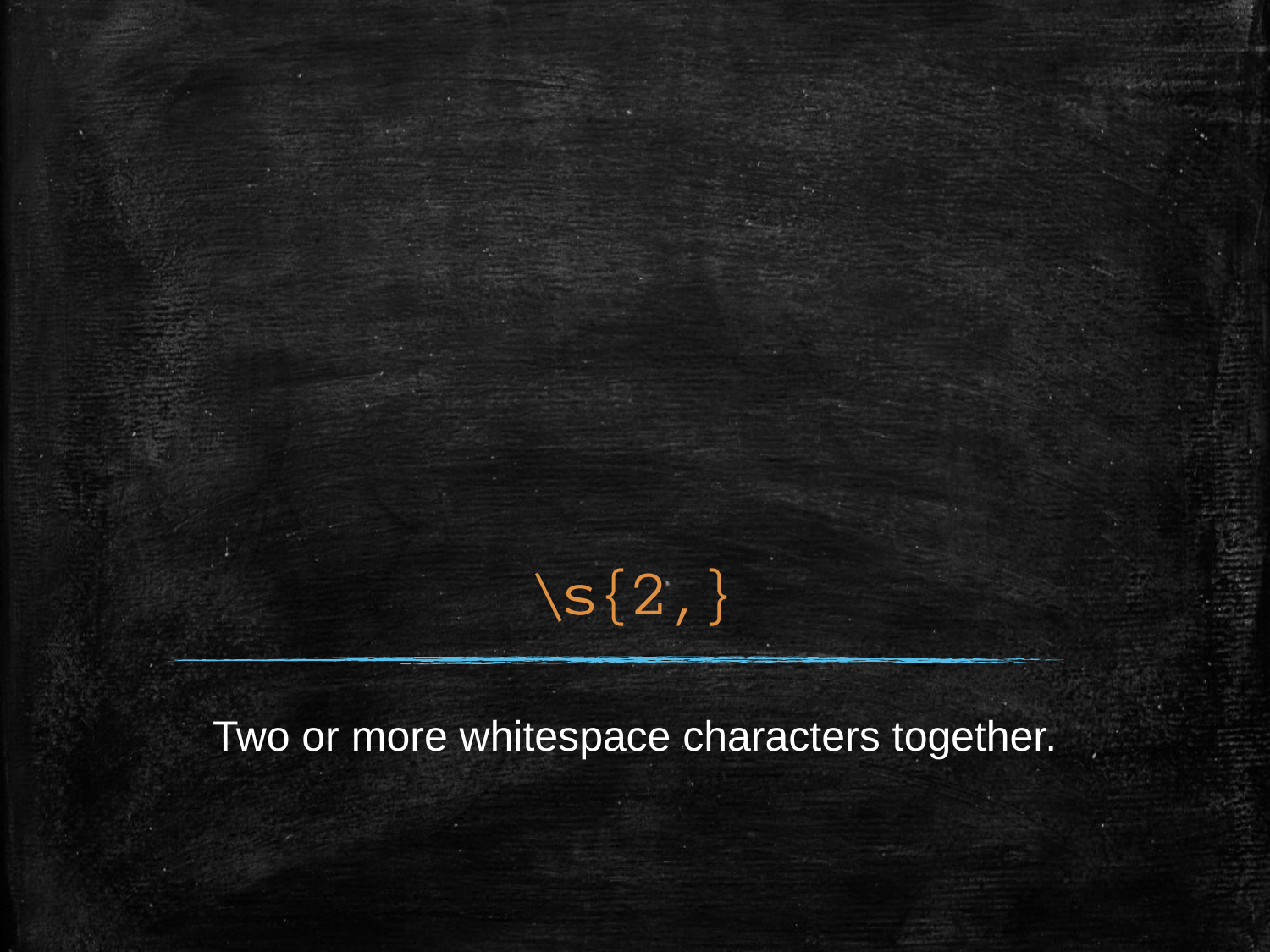

# \s{2,}
Two or more whitespace characters together.